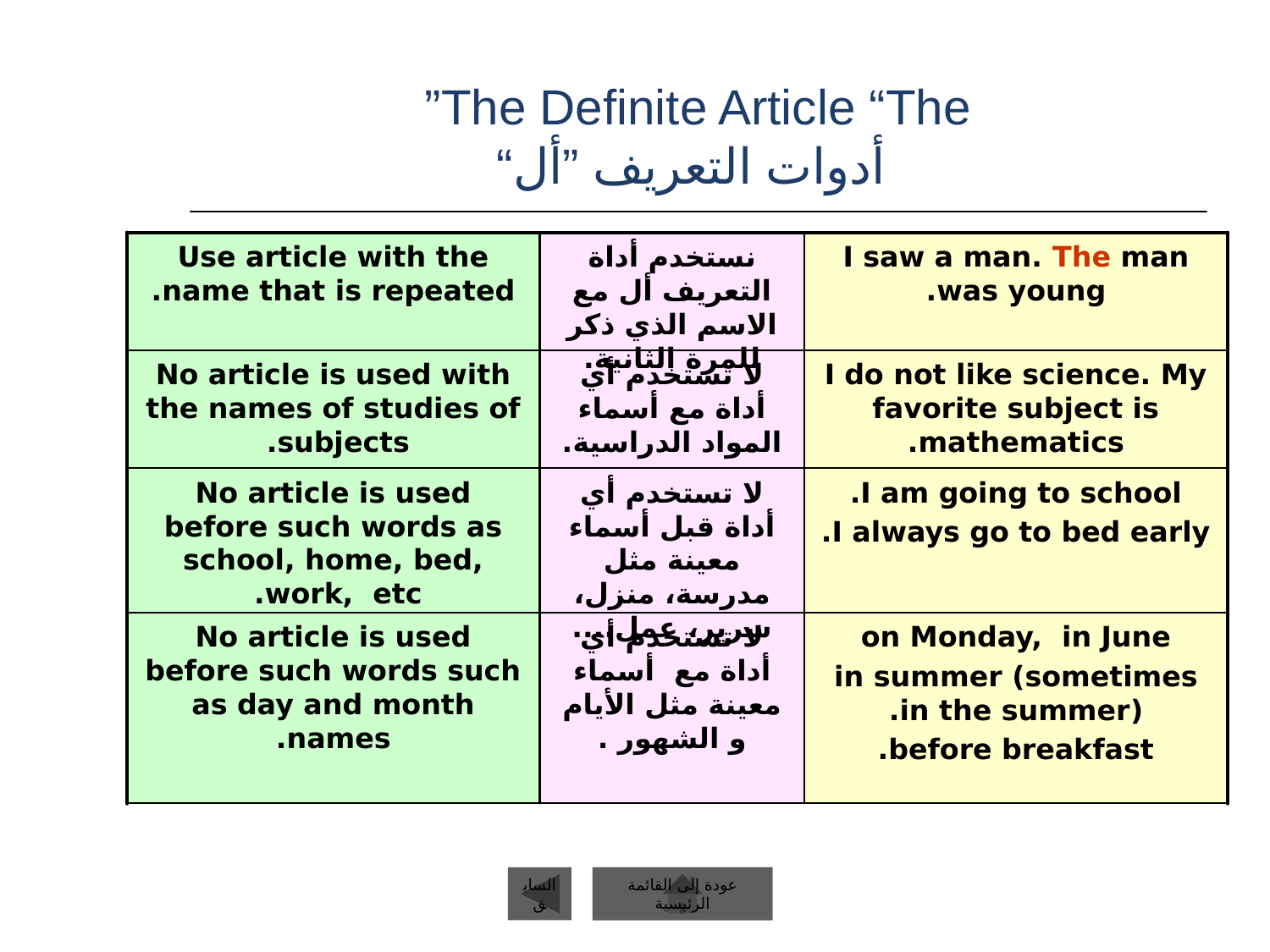

# The Definite Article “The” أدوات التعريف ”أل“
Use article with the name that is repeated.
نستخدم أداة التعريف أل مع الاسم الذي ذكر للمرة الثانية.
I saw a man. The man was young.
No article is used with the names of studies of subjects.
لا تستخدم أي أداة مع أسماء المواد الدراسية.
I do not like science. My favorite subject is mathematics.
No article is used before such words as school, home, bed, work,  etc.
لا تستخدم أي أداة قبل أسماء معينة مثل مدرسة، منزل، سرير، عمل....
I am going to school.
I always go to bed early.
No article is used before such words such as day and month names.
لا تستخدم أي أداة مع  أسماء معينة مثل الأيام و الشهور .
on Monday,  in June
in summer (sometimes in the summer).
before breakfast.

السابق
عودة إلى القائمة الرئيسية
عودة إلى القائمة الرئيسية